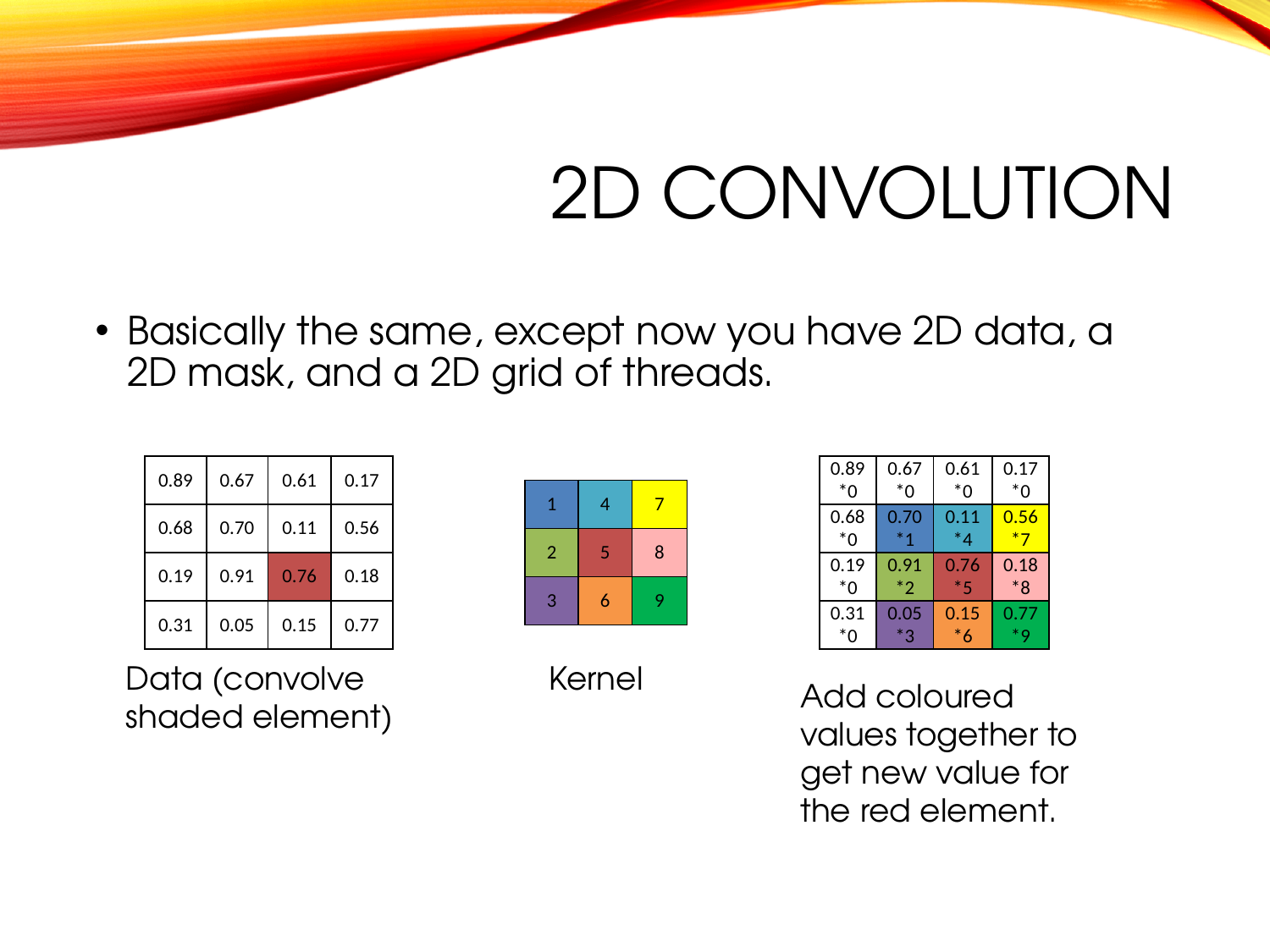

# 2d Convolution
Basically the same, except now you have 2D data, a 2D mask, and a 2D grid of threads.
| 0.89 | 0.67 | 0.61 | 0.17 |
| --- | --- | --- | --- |
| 0.68 | 0.70 | 0.11 | 0.56 |
| 0.19 | 0.91 | 0.76 | 0.18 |
| 0.31 | 0.05 | 0.15 | 0.77 |
| 0.89\*0 | 0.67\*0 | 0.61\*0 | 0.17\*0 |
| --- | --- | --- | --- |
| 0.68\*0 | 0.70\*1 | 0.11\*4 | 0.56\*7 |
| 0.19\*0 | 0.91\*2 | 0.76\*5 | 0.18\*8 |
| 0.31\*0 | 0.05\*3 | 0.15\*6 | 0.77\*9 |
| 1 | 4 | 7 |
| --- | --- | --- |
| 2 | 5 | 8 |
| 3 | 6 | 9 |
Data (convolve shaded element)
Kernel
Add coloured values together to get new value for the red element.